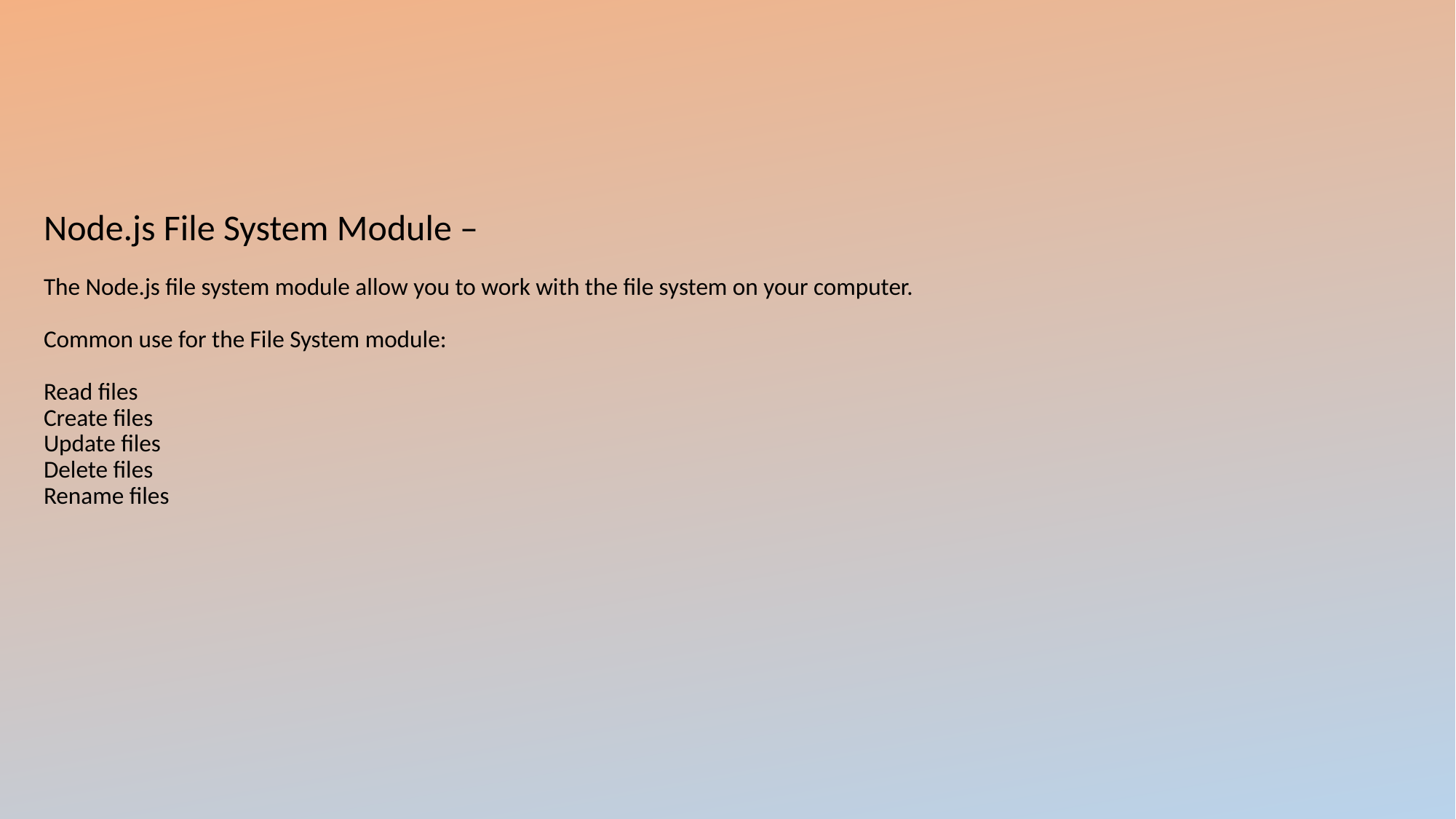

# Node.js File System Module – The Node.js file system module allow you to work with the file system on your computer. Common use for the File System module: Read files Create files Update files Delete files Rename files